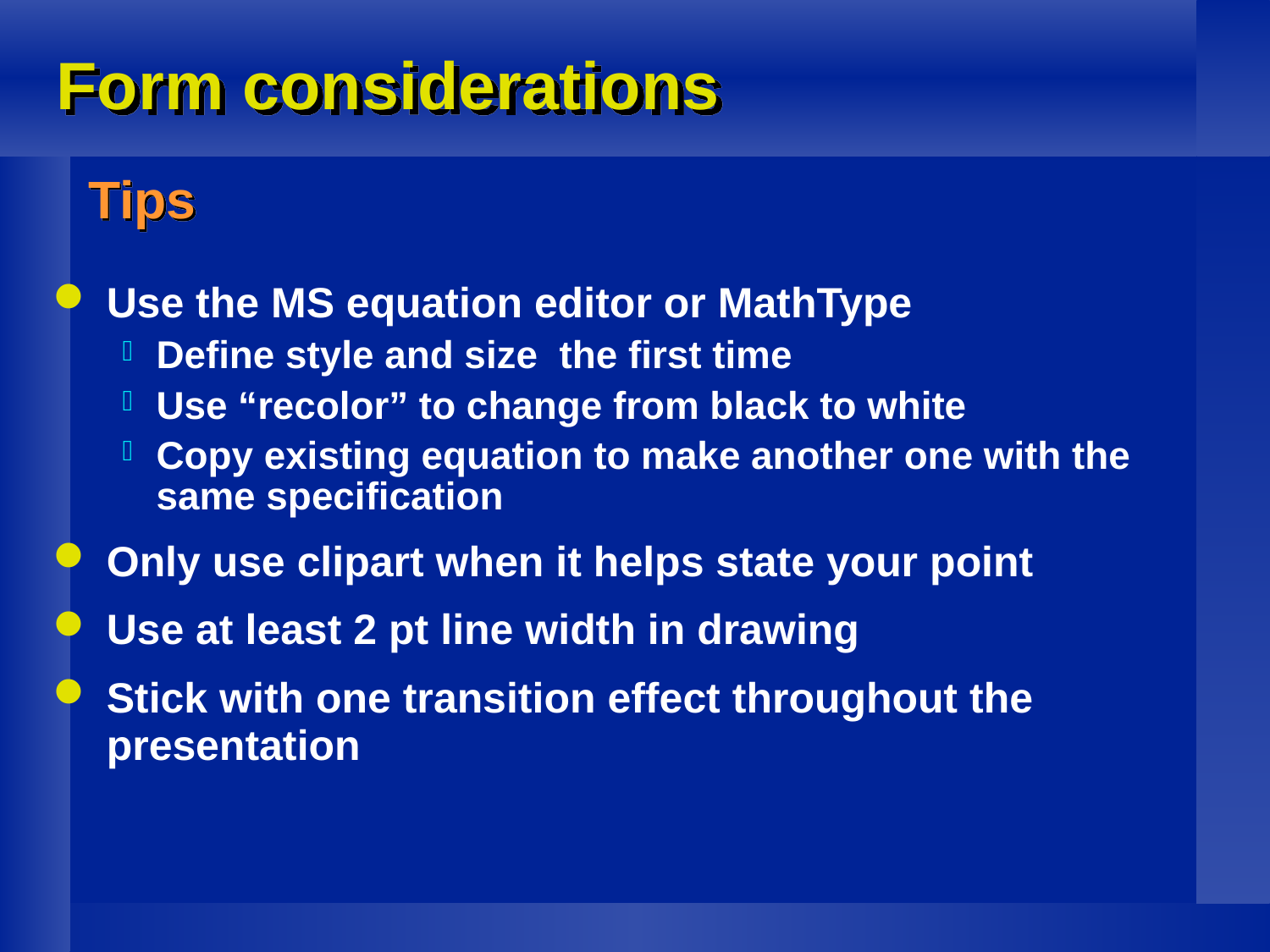

# Form considerations
Tips
Use the MS equation editor or MathType
Define style and size  the first time
Use “recolor” to change from black to white
Copy existing equation to make another one with the same specification
Only use clipart when it helps state your point
Use at least 2 pt line width in drawing
Stick with one transition effect throughout the presentation